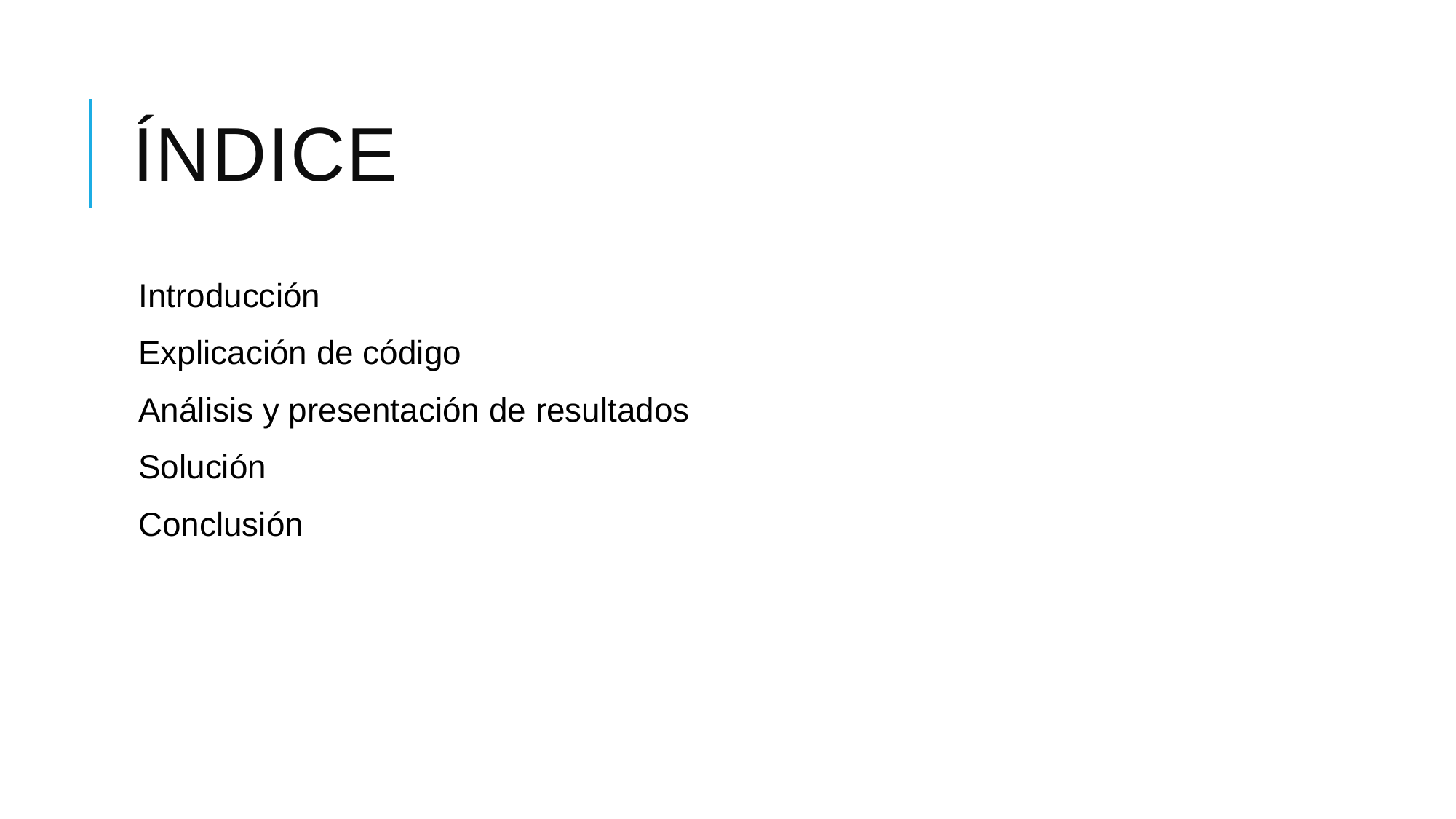

# Índice
Introducción
Explicación de código
Análisis y presentación de resultados
Solución
Conclusión